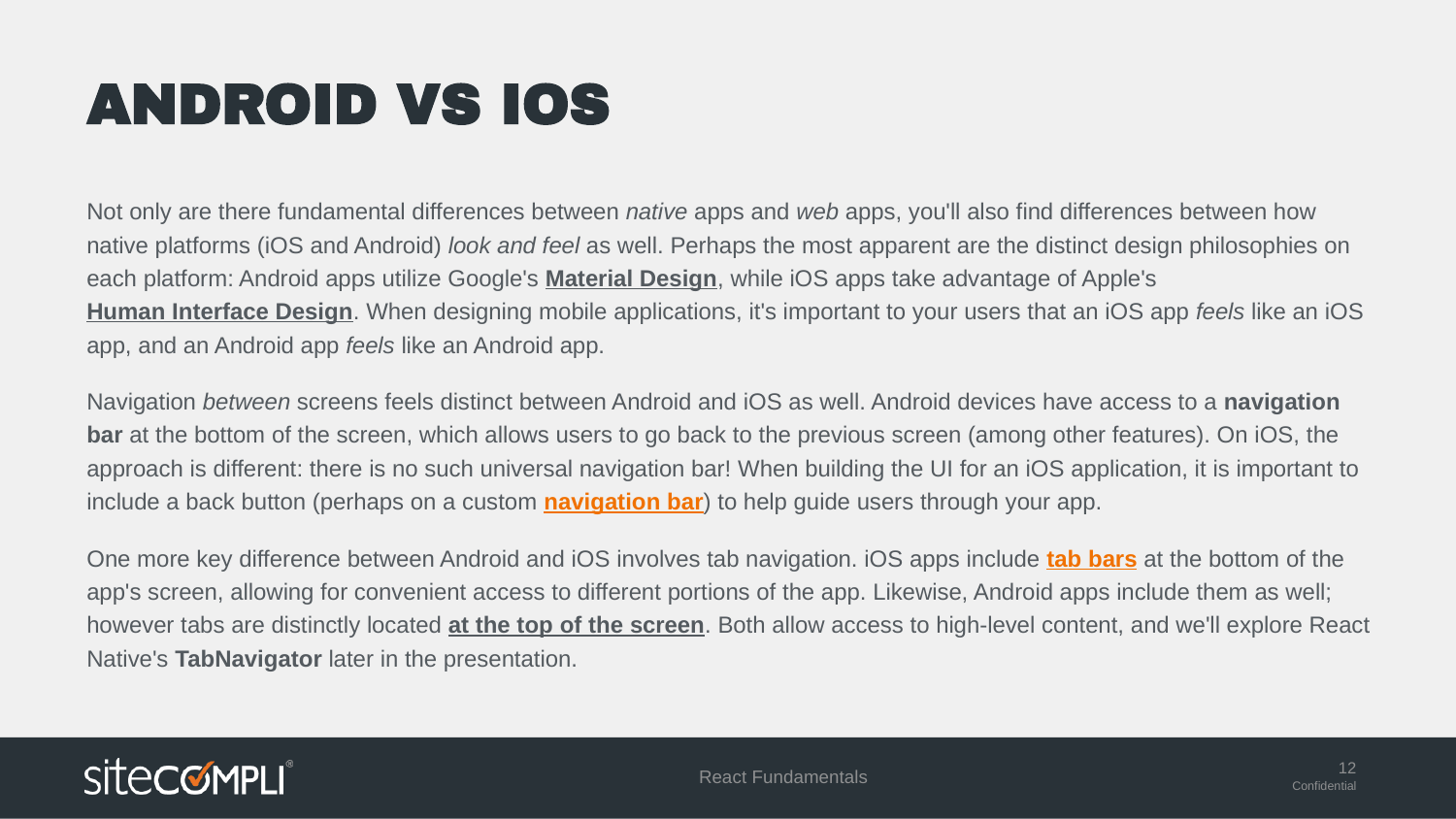

# Android vs ios
Not only are there fundamental differences between native apps and web apps, you'll also find differences between how native platforms (iOS and Android) look and feel as well. Perhaps the most apparent are the distinct design philosophies on each platform: Android apps utilize Google's Material Design, while iOS apps take advantage of Apple's Human Interface Design. When designing mobile applications, it's important to your users that an iOS app feels like an iOS app, and an Android app feels like an Android app.
Navigation between screens feels distinct between Android and iOS as well. Android devices have access to a navigation bar at the bottom of the screen, which allows users to go back to the previous screen (among other features). On iOS, the approach is different: there is no such universal navigation bar! When building the UI for an iOS application, it is important to include a back button (perhaps on a custom navigation bar) to help guide users through your app.
One more key difference between Android and iOS involves tab navigation. iOS apps include tab bars at the bottom of the app's screen, allowing for convenient access to different portions of the app. Likewise, Android apps include them as well; however tabs are distinctly located at the top of the screen. Both allow access to high-level content, and we'll explore React Native's TabNavigator later in the presentation.
React Fundamentals
12